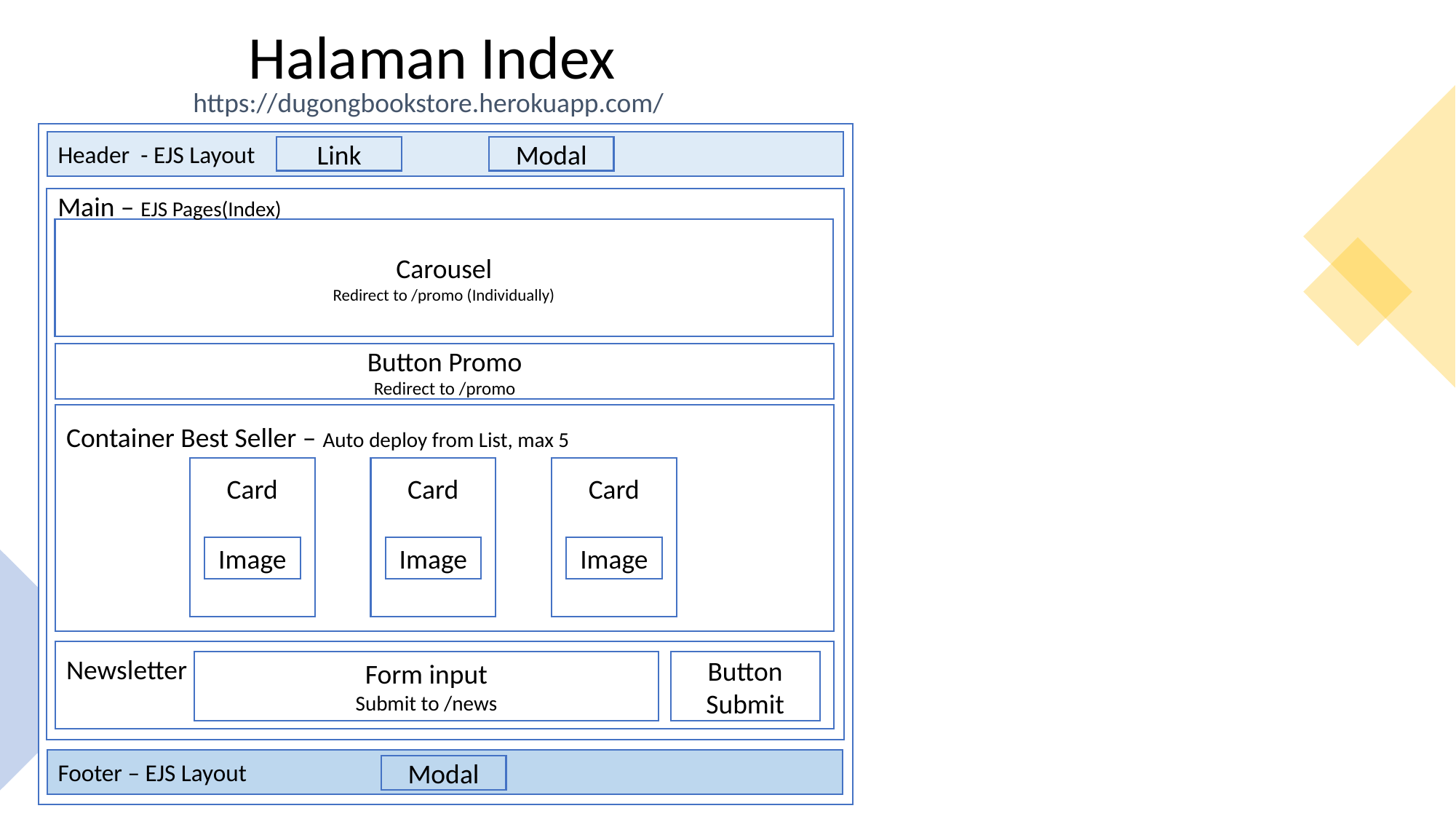

Halaman Index
https://dugongbookstore.herokuapp.com/

Header  - EJS Layout
Modal
Link
Main – EJS Pages(Index)

Carousel
Redirect to /promo (Individually)
Button Promo
Redirect to /promo
Container Best Seller – Auto deploy from List, max 5

Card

Card

Card

Image
Image
Image
Newsletter

Form input
Submit to /news
Button Submit
Footer – EJS Layout
Modal